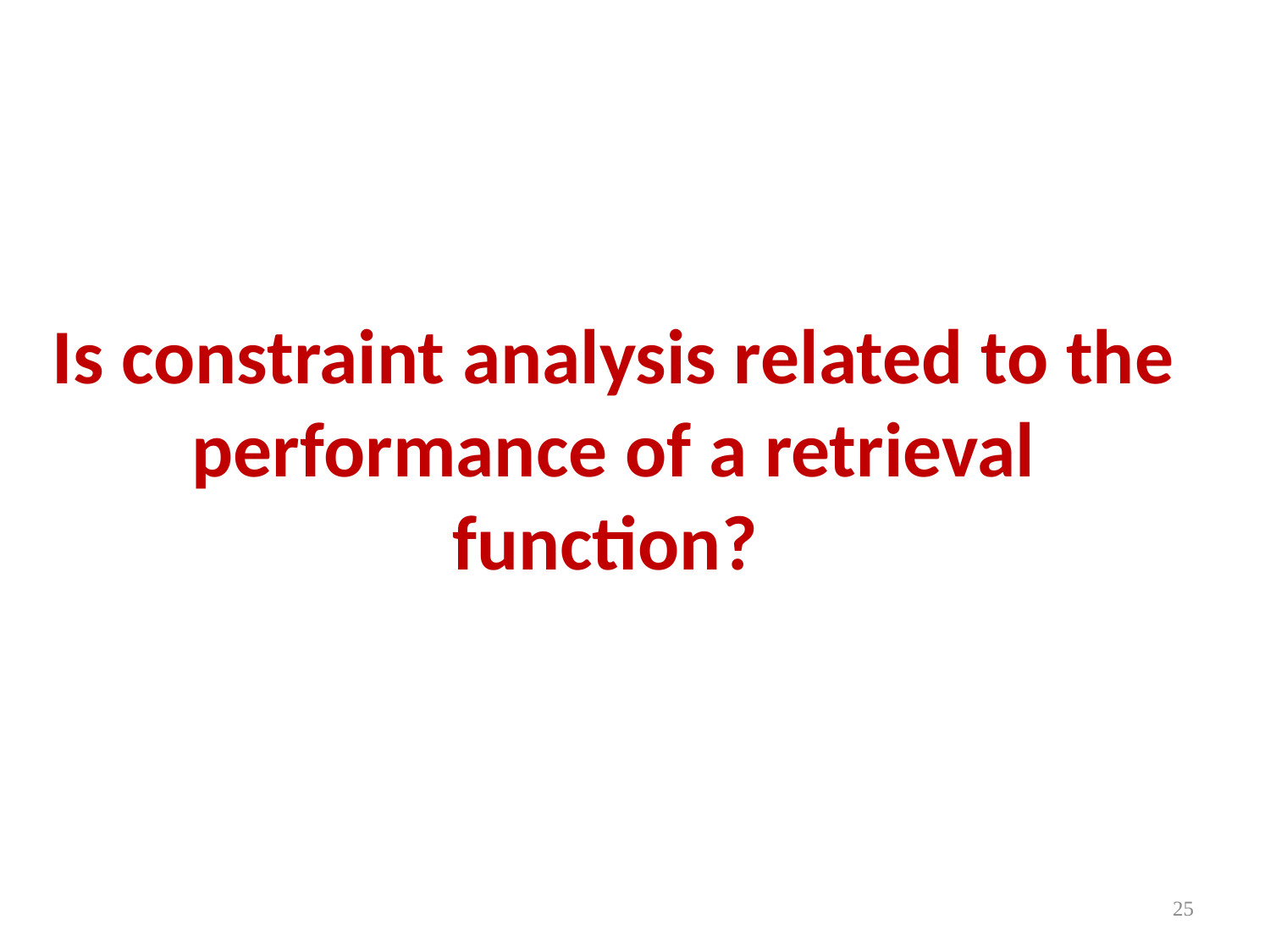

# Is constraint analysis related to the performance of a retrieval function?
25